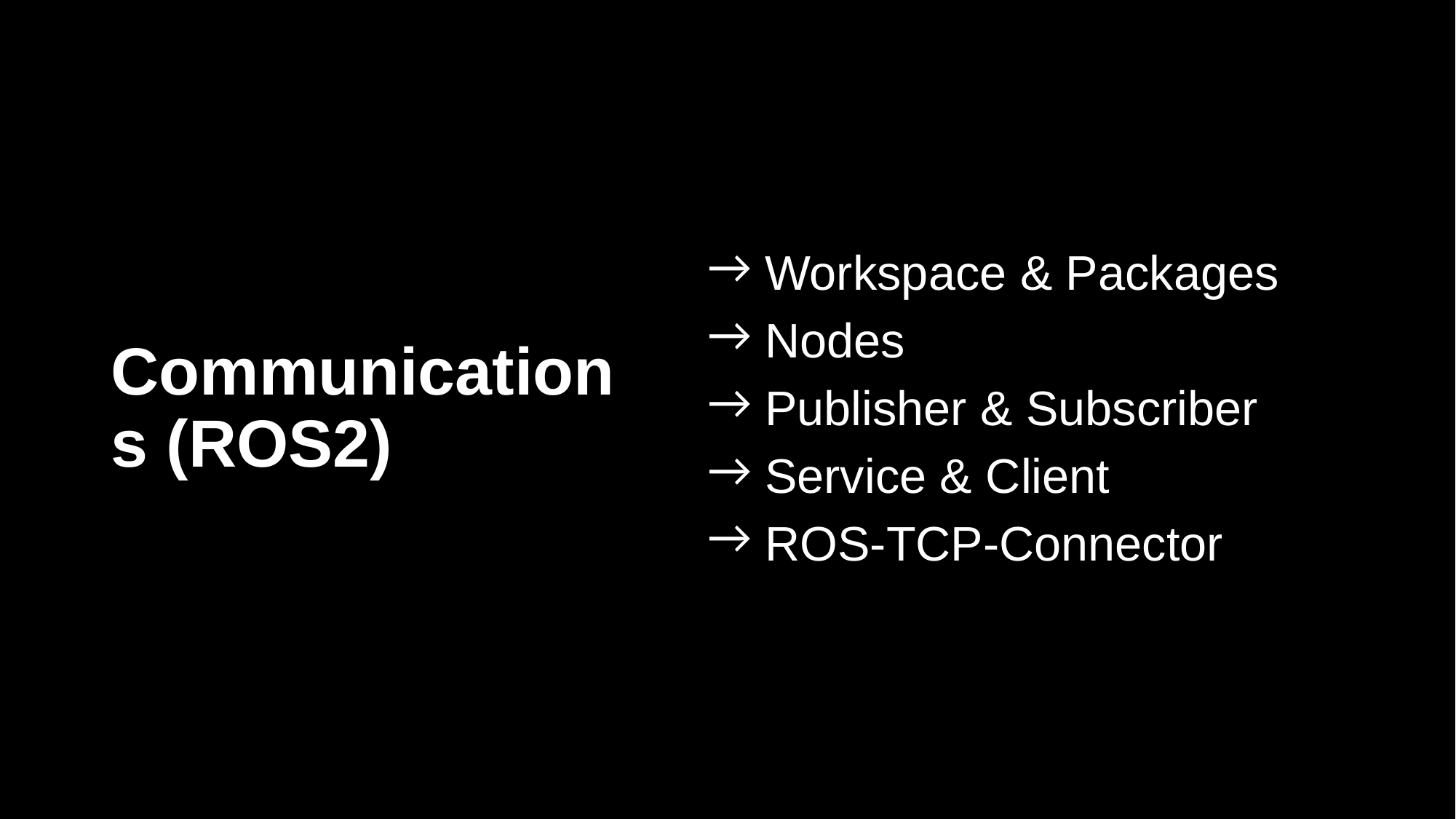

Workspace & Packages
 Nodes
 Publisher & Subscriber
 Service & Client
 ROS-TCP-Connector
# Communications (ROS2)